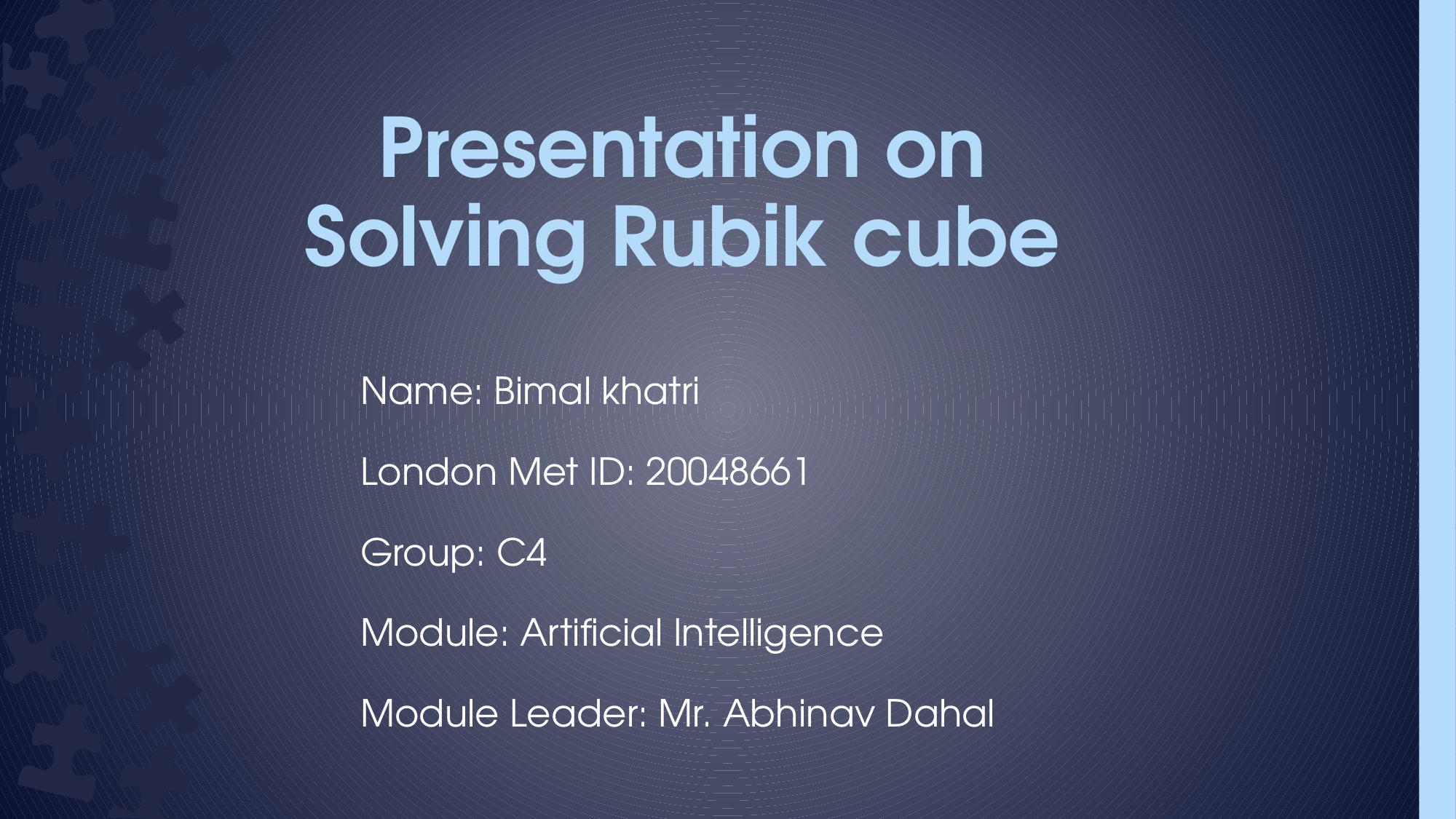

# Presentation on Solving Rubik cube
Name: Bimal khatri

London Met ID: 20048661

Group: C4

Module: Artificial Intelligence

Module Leader: Mr. Abhinav Dahal